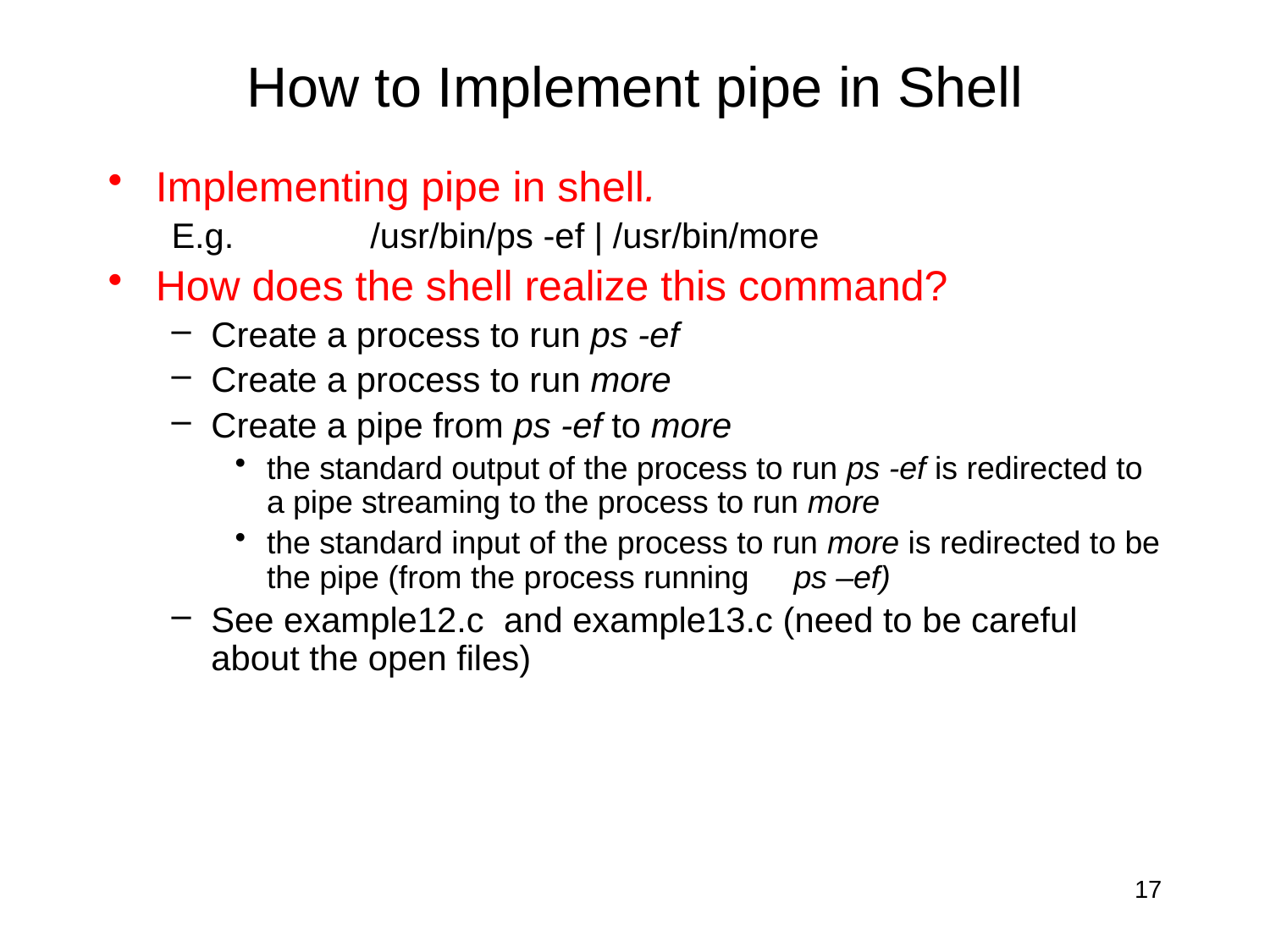

# How to Implement pipe in Shell
Implementing pipe in shell.
E.g.              /usr/bin/ps -ef | /usr/bin/more
How does the shell realize this command?
Create a process to run ps -ef
Create a process to run more
Create a pipe from ps -ef to more
the standard output of the process to run ps -ef is redirected to a pipe streaming to the process to run more
the standard input of the process to run more is redirected to be the pipe (from the process running     ps –ef)
See example12.c  and example13.c (need to be careful about the open files)

17